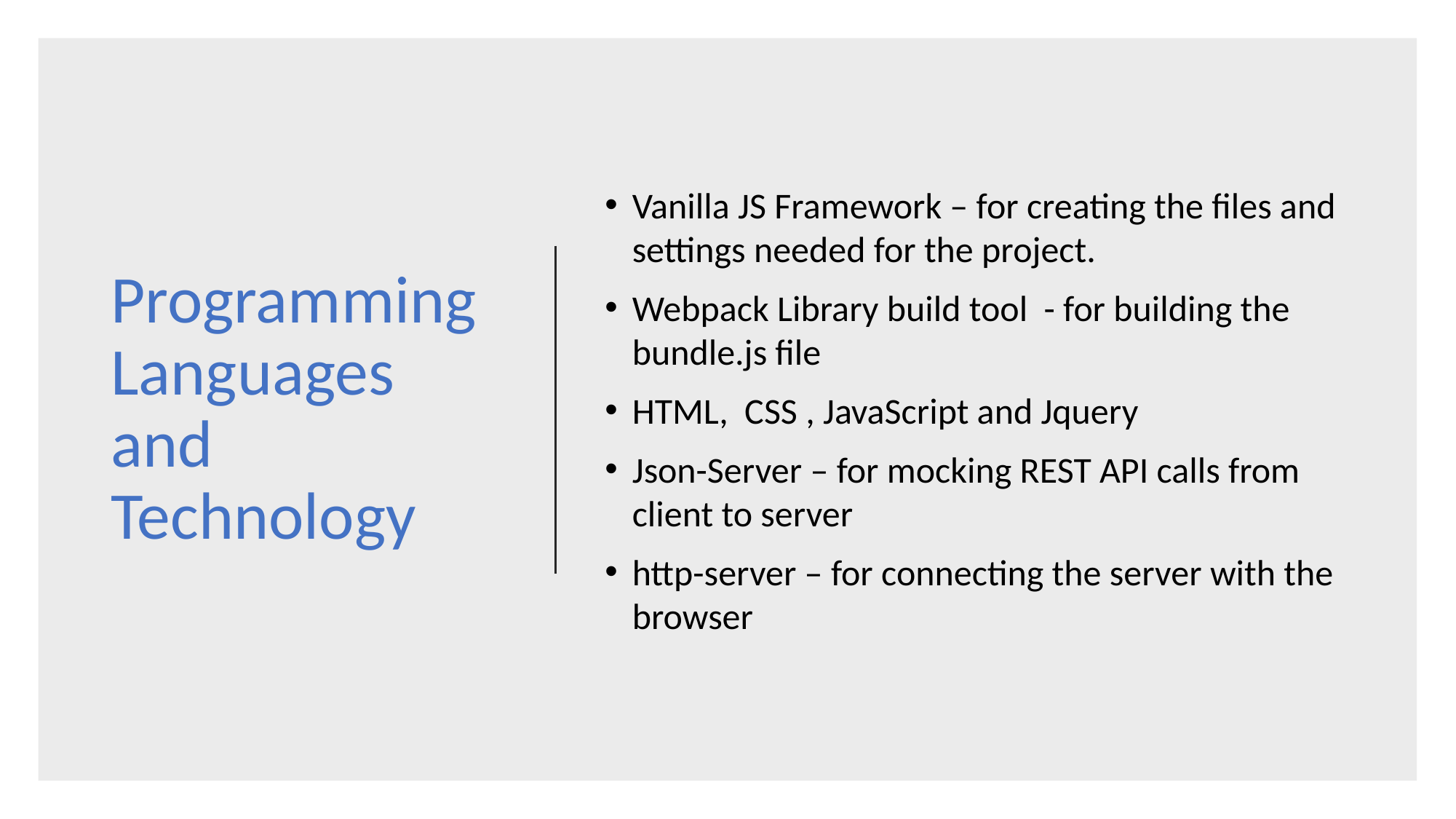

# Programming Languages and Technology
Vanilla JS Framework – for creating the files and settings needed for the project.
Webpack Library build tool  - for building the bundle.js file
HTML,  CSS , JavaScript and Jquery
Json-Server – for mocking REST API calls from client to server
http-server – for connecting the server with the browser